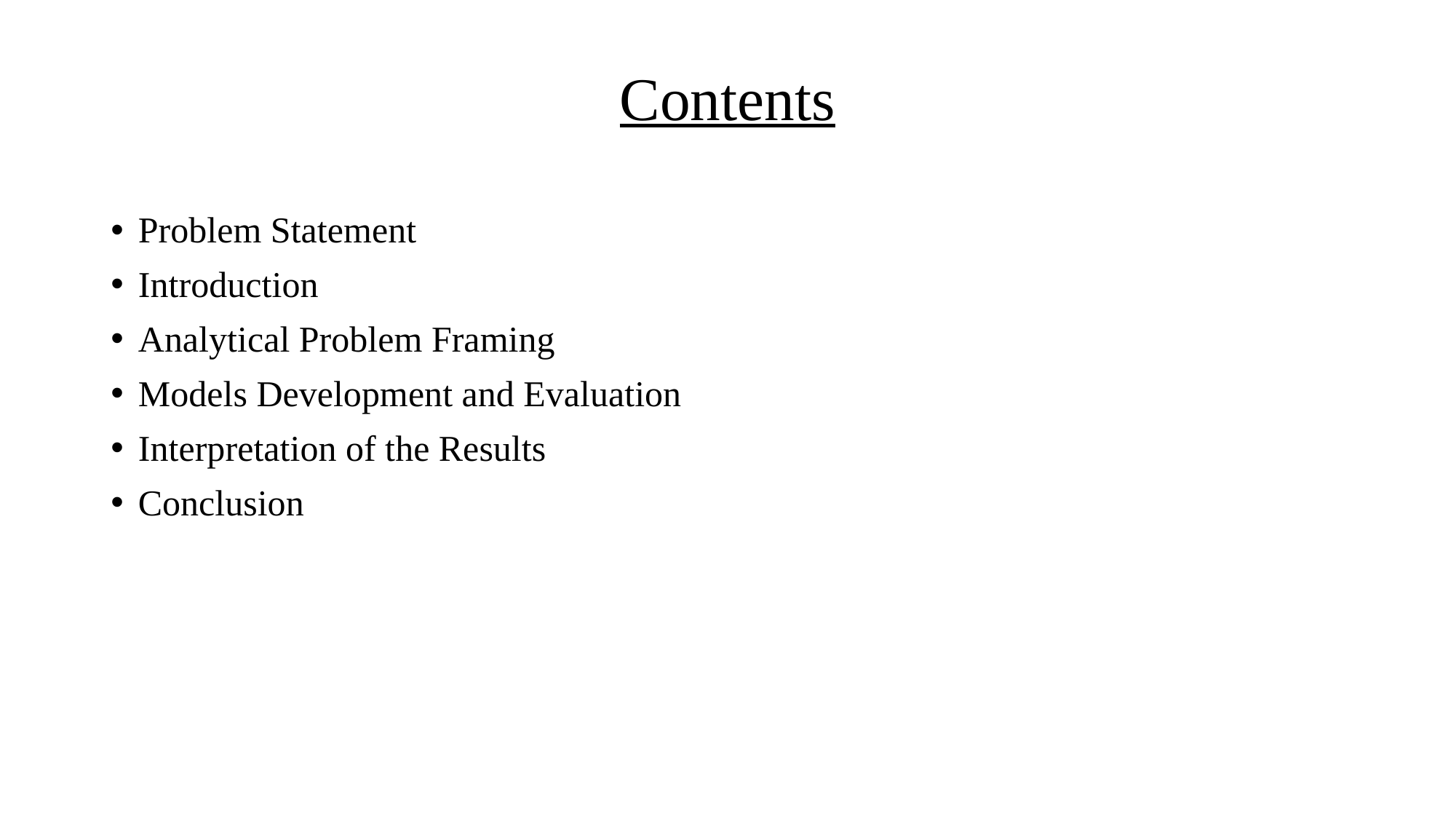

# Contents

Problem Statement
Introduction
Analytical Problem Framing
Models Development and Evaluation
Interpretation of the Results
Conclusion